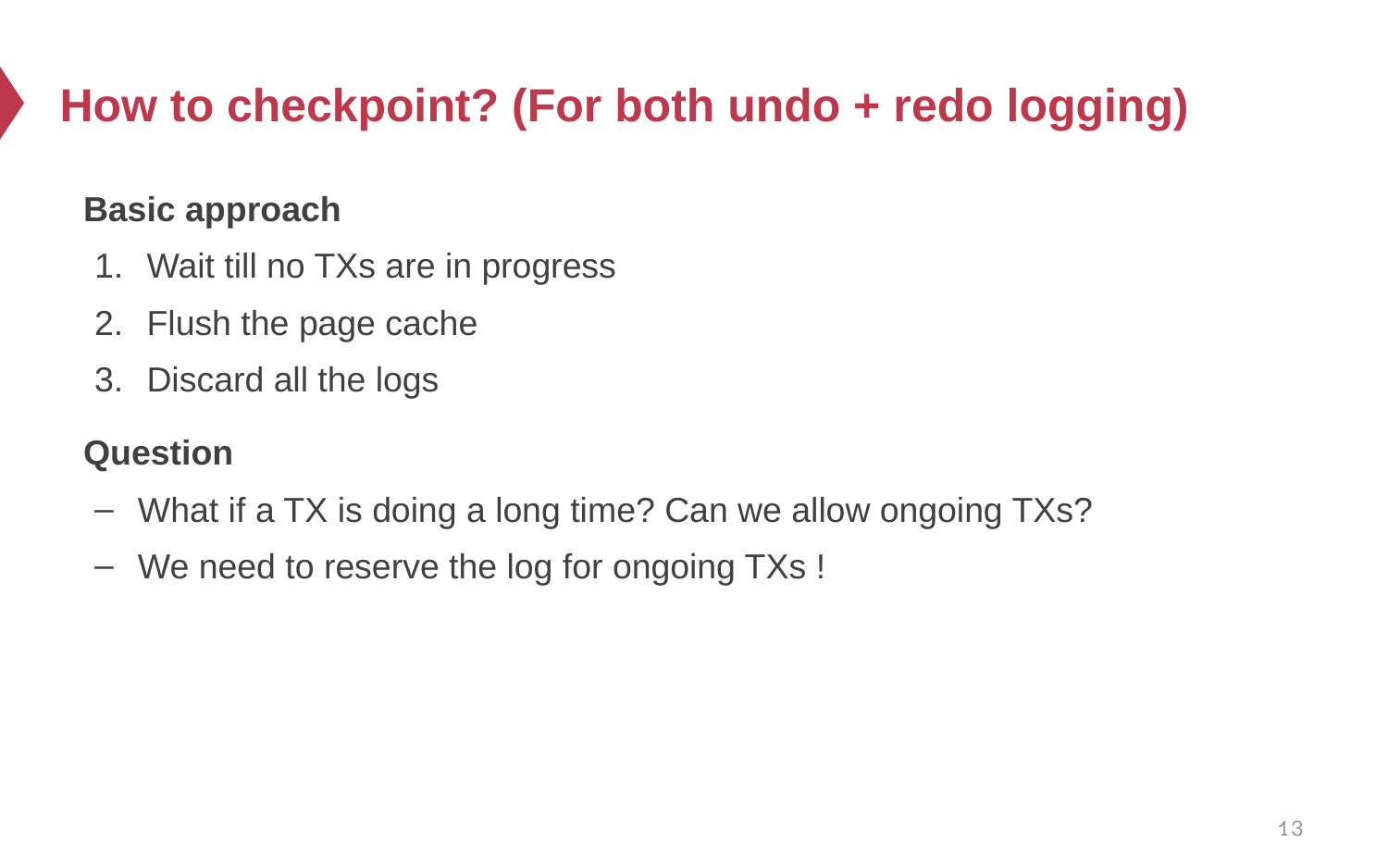

# How to checkpoint? (For both undo + redo logging)
Basic approach
Wait till no TXs are in progress
Flush the page cache
Discard all the logs
Question
What if a TX is doing a long time? Can we allow ongoing TXs?
We need to reserve the log for ongoing TXs !
13